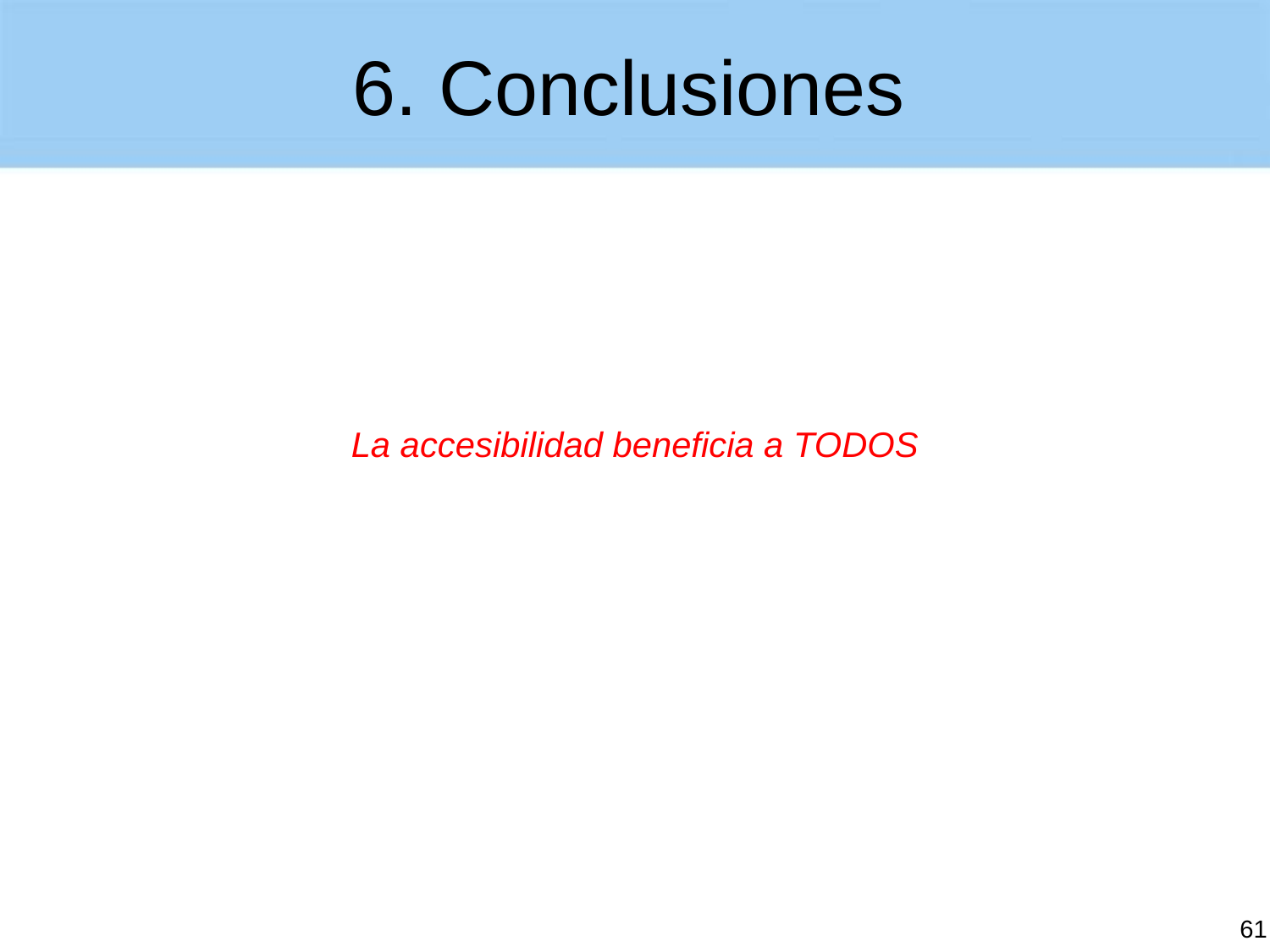

# 6. Conclusiones
La accesibilidad beneficia a TODOS

61